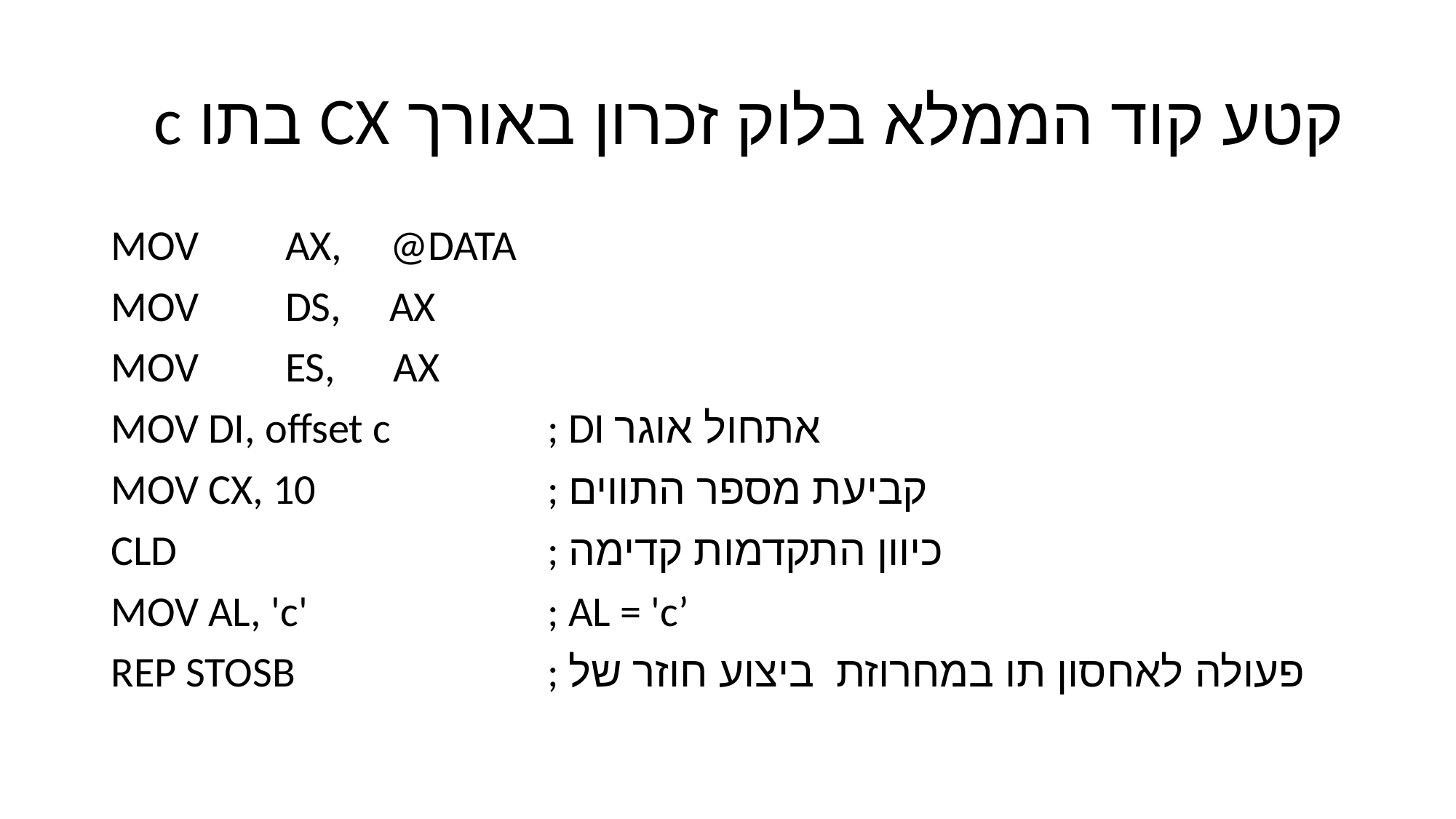

# קטע קוד הממלא בלוק זכרון באורך CX בתו c
mov         ax,     @DATA
mov         ds,     ax
mov         es,      ax
MOV DI, offset c		; DI אתחול אוגר
MOV CX, 10			; קביעת מספר התווים
CLD				; כיוון התקדמות קדימה
MOV AL, 'c'			; AL = 'c’
REP STOSB			; פעולה לאחסון תו במחרוזת  ביצוע חוזר של